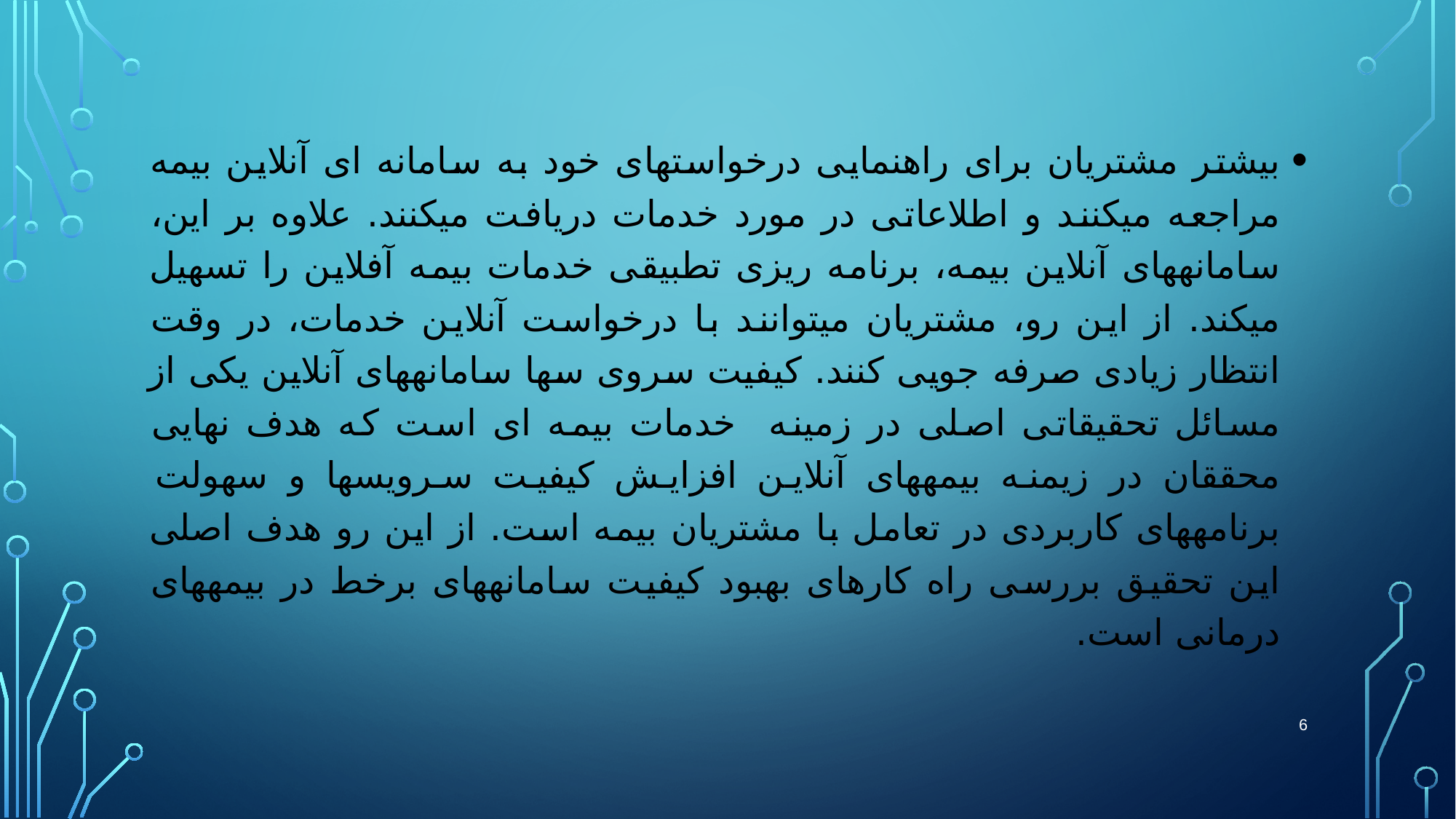

بیشتر مشتریان برای راهنمایی درخواست‏های خود به سامانه ای آنلاین بیمه مراجعه می‏کنند و اطلاعاتی در مورد خدمات دریافت می‏کنند. علاوه بر این، سامانه‏های آنلاین بیمه، برنامه ریزی تطبیقی ​​خدمات بیمه آفلاین را تسهیل می‏کند. از این رو، مشتریان می‏توانند با درخواست آنلاین خدمات، در وقت انتظار زیادی صرفه جویی کنند. کیفیت سروی سها سامانه‏های آنلاین یکی از مسائل تحقیقاتی اصلی در زمینه  خدمات بیمه ای است که هدف نهایی محققان در زیمنه بیمه‏های آنلاین افزایش کیفیت سرویس‏ها و سهولت برنامه‏های کاربردی در تعامل با مشتریان بیمه است. از این رو هدف اصلی این تحقیق بررسی راه کارهای بهبود کیفیت سامانه‏های برخط در بیمه‏های درمانی است.

6